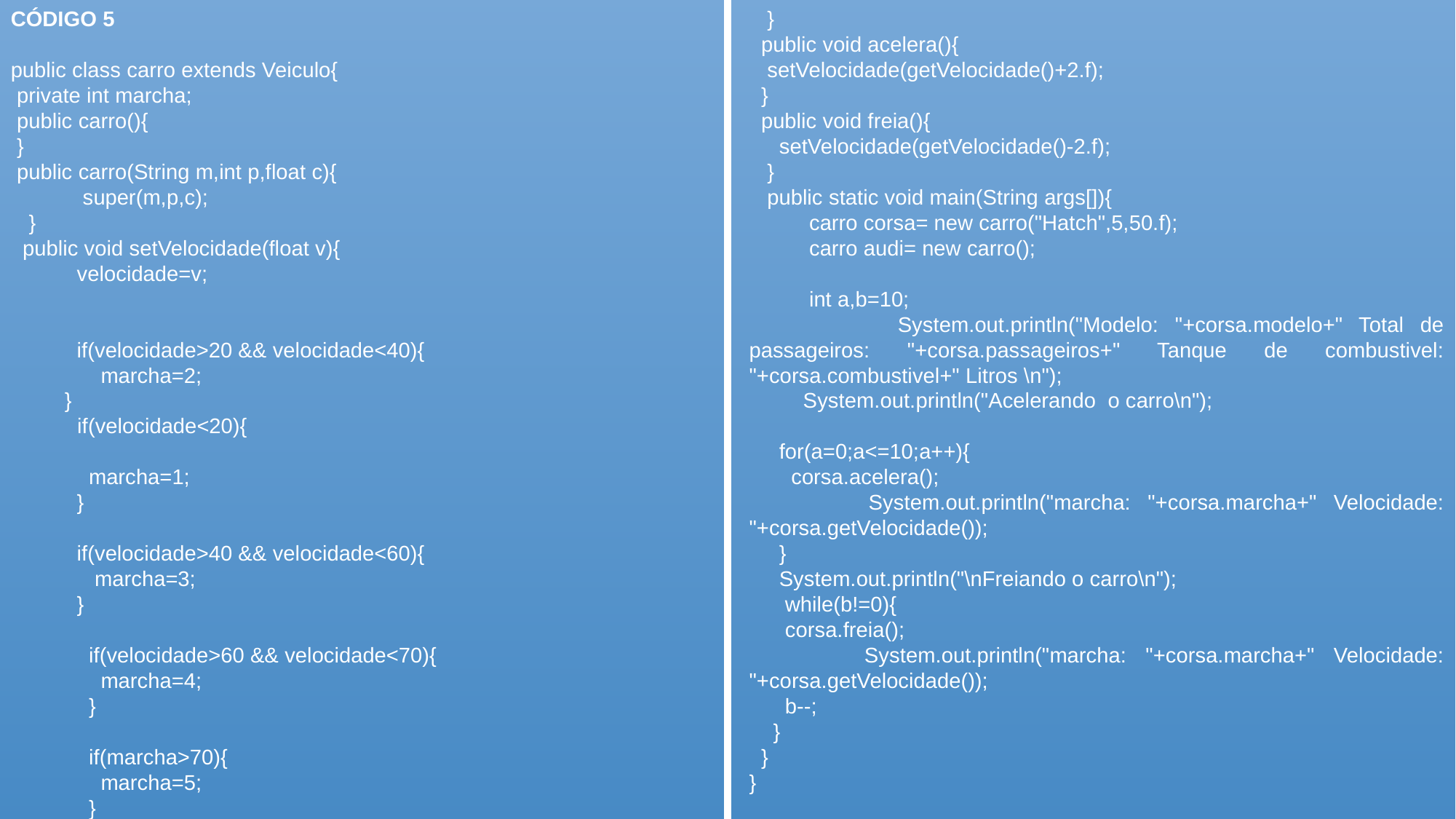

CÓDIGO 5

public class carro extends Veiculo{
 private int marcha;
 public carro(){
 }
 public carro(String m,int p,float c){
            super(m,p,c);
   }
  public void setVelocidade(float v){
           velocidade=v;

           if(velocidade>20 && velocidade<40){
               marcha=2;
         }
           if(velocidade<20){
             marcha=1;
           }

           if(velocidade>40 && velocidade<60){
              marcha=3;
           }

             if(velocidade>60 && velocidade<70){
               marcha=4;
             }

             if(marcha>70){
               marcha=5;
             }
   }
  public void acelera(){
   setVelocidade(getVelocidade()+2.f);
  }
  public void freia(){
     setVelocidade(getVelocidade()-2.f);
   }
   public static void main(String args[]){
          carro corsa= new carro("Hatch",5,50.f);
          carro audi= new carro();

          int a,b=10;
         System.out.println("Modelo: "+corsa.modelo+" Total de passageiros: "+corsa.passageiros+" Tanque de combustivel: "+corsa.combustivel+" Litros \n");
         System.out.println("Acelerando  o carro\n");

     for(a=0;a<=10;a++){
       corsa.acelera();
       System.out.println("marcha: "+corsa.marcha+" Velocidade: "+corsa.getVelocidade());
     }
     System.out.println("\nFreiando o carro\n");
      while(b!=0){
      corsa.freia();
      System.out.println("marcha: "+corsa.marcha+" Velocidade: "+corsa.getVelocidade());
      b--;
    }
  }
}
46